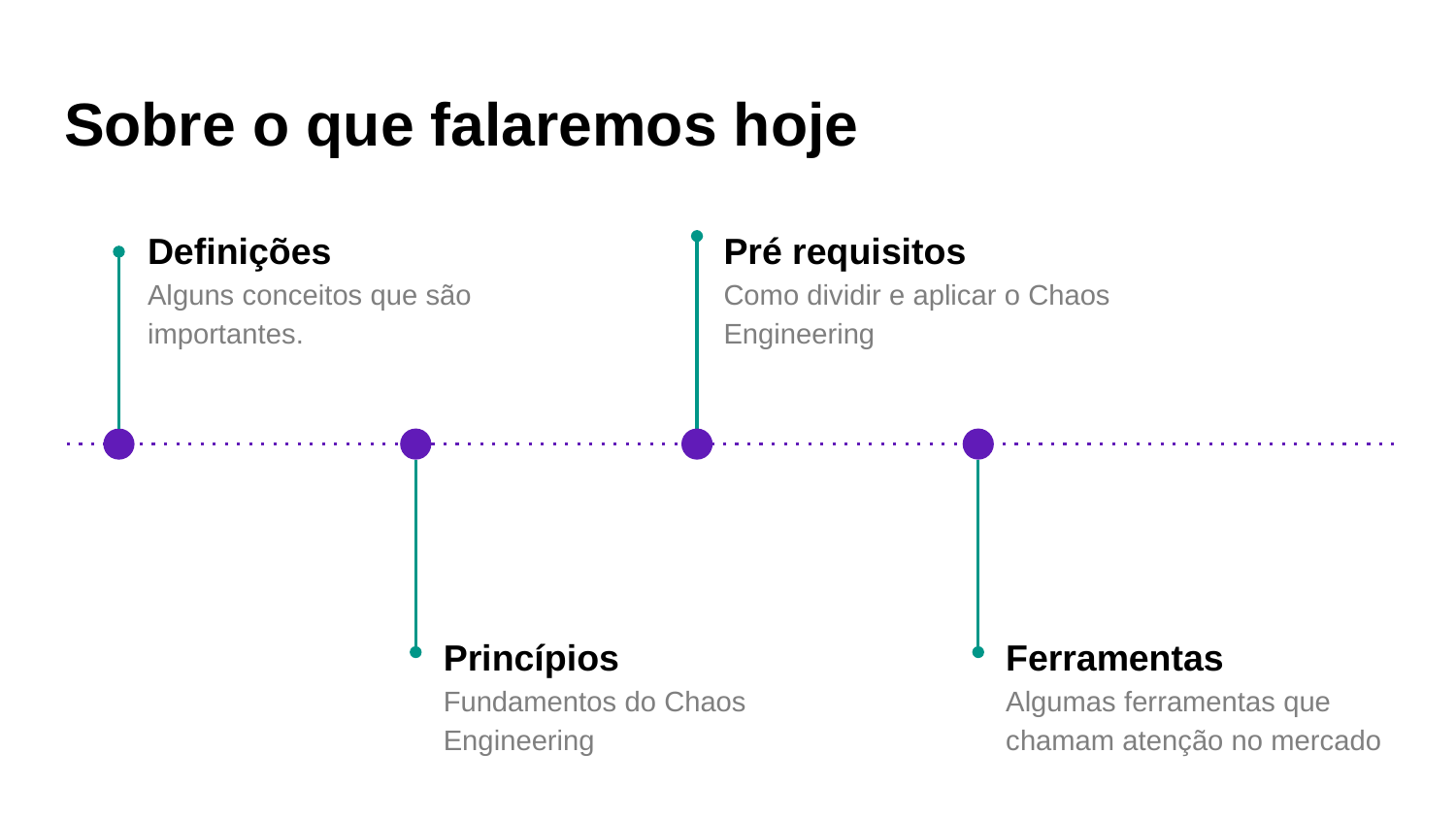

# Sobre o que falaremos hoje
Definições
Alguns conceitos que são importantes.
Pré requisitos
Como dividir e aplicar o Chaos Engineering

Princípios
Fundamentos do Chaos Engineering
Ferramentas
Algumas ferramentas que chamam atenção no mercado